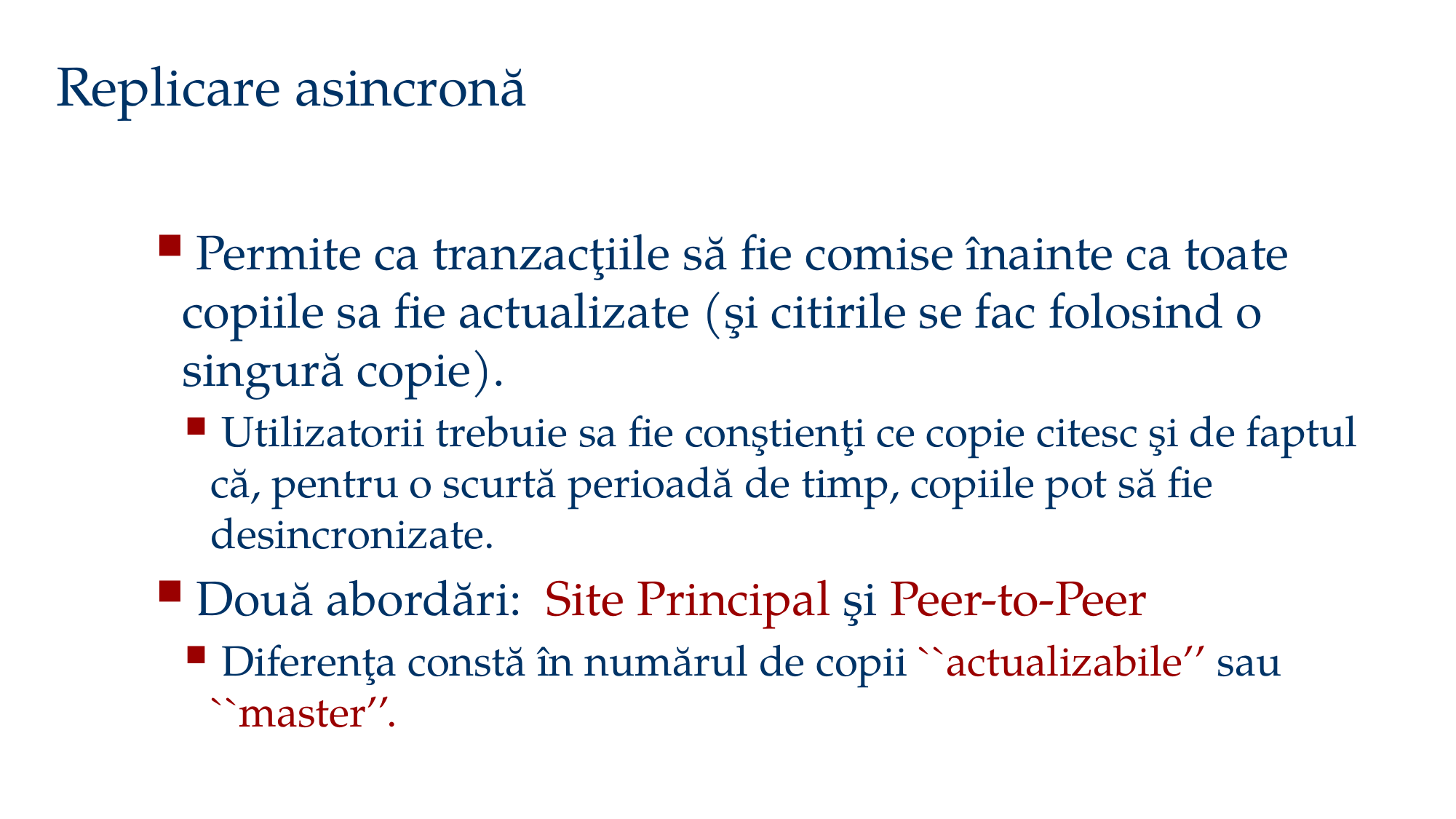

Replicare asincronă
 Permite ca tranzacţiile să fie comise înainte ca toate copiile sa fie actualizate (şi citirile se fac folosind o singură copie).
 Utilizatorii trebuie sa fie conştienţi ce copie citesc şi de faptul că, pentru o scurtă perioadă de timp, copiile pot să fie desincronizate.
 Două abordări:  Site Principal şi Peer-to-Peer
 Diferenţa constă în numărul de copii ``actualizabile’’ sau ``master’’.